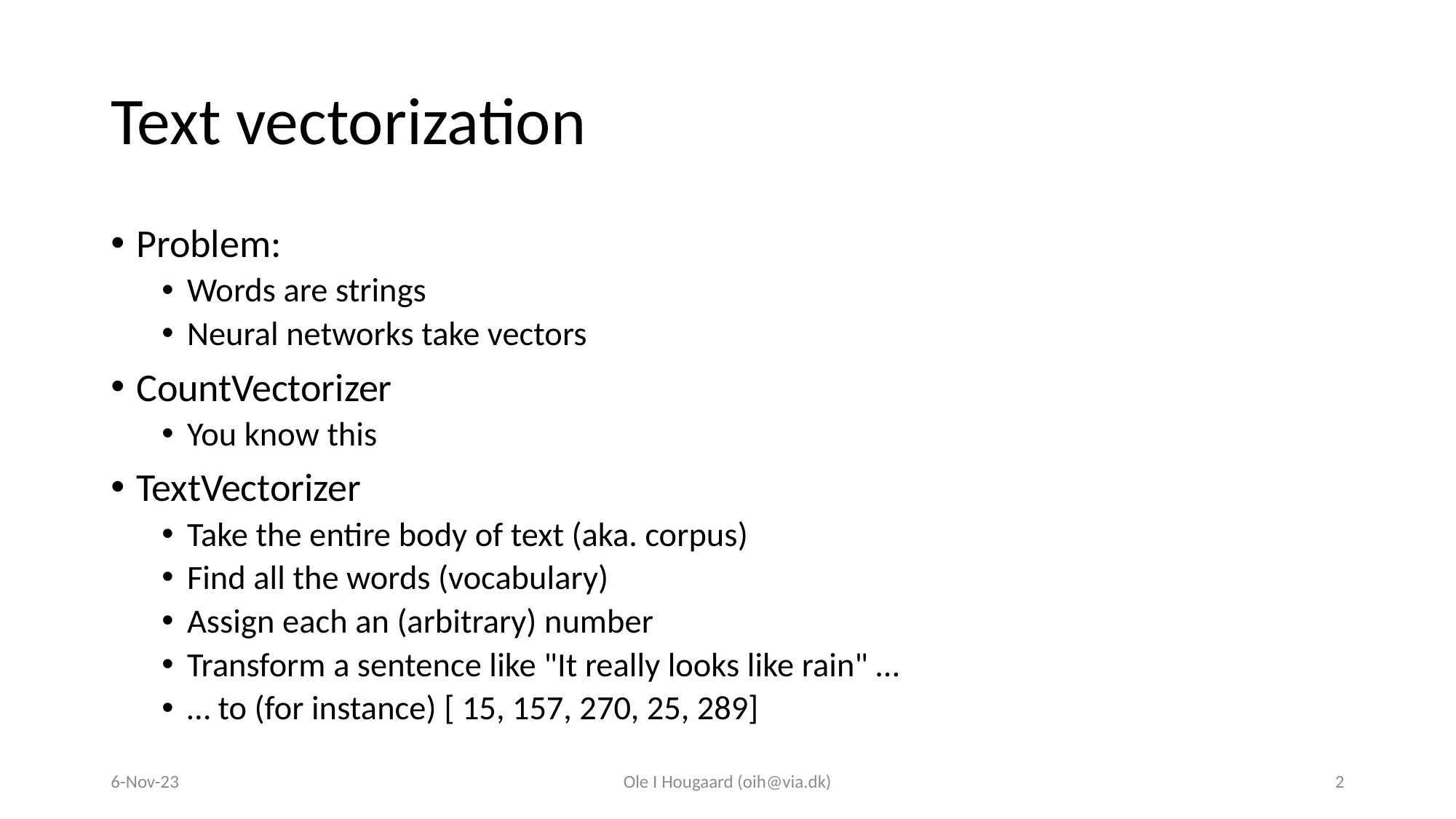

# Text vectorization
Problem:
Words are strings
Neural networks take vectors
CountVectorizer
You know this
TextVectorizer
Take the entire body of text (aka. corpus)
Find all the words (vocabulary)
Assign each an (arbitrary) number
Transform a sentence like "It really looks like rain" …
… to (for instance) [ 15, 157, 270, 25, 289]

6-Nov-23
Ole I Hougaard (oih@via.dk)
2